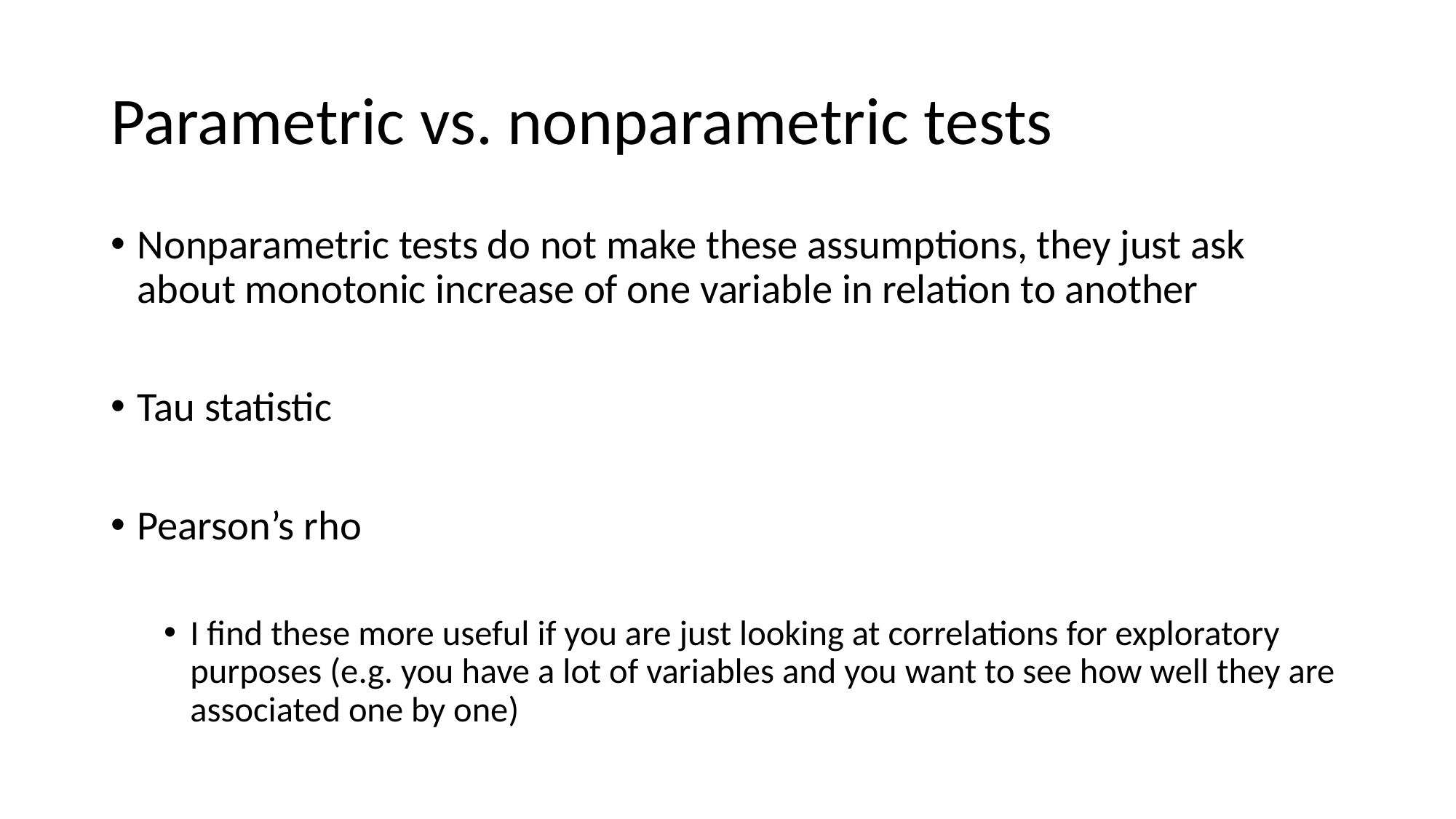

# Parametric vs. nonparametric tests
Nonparametric tests do not make these assumptions, they just ask about monotonic increase of one variable in relation to another

Tau statistic

Pearson’s rho

I find these more useful if you are just looking at correlations for exploratory purposes (e.g. you have a lot of variables and you want to see how well they are associated one by one)